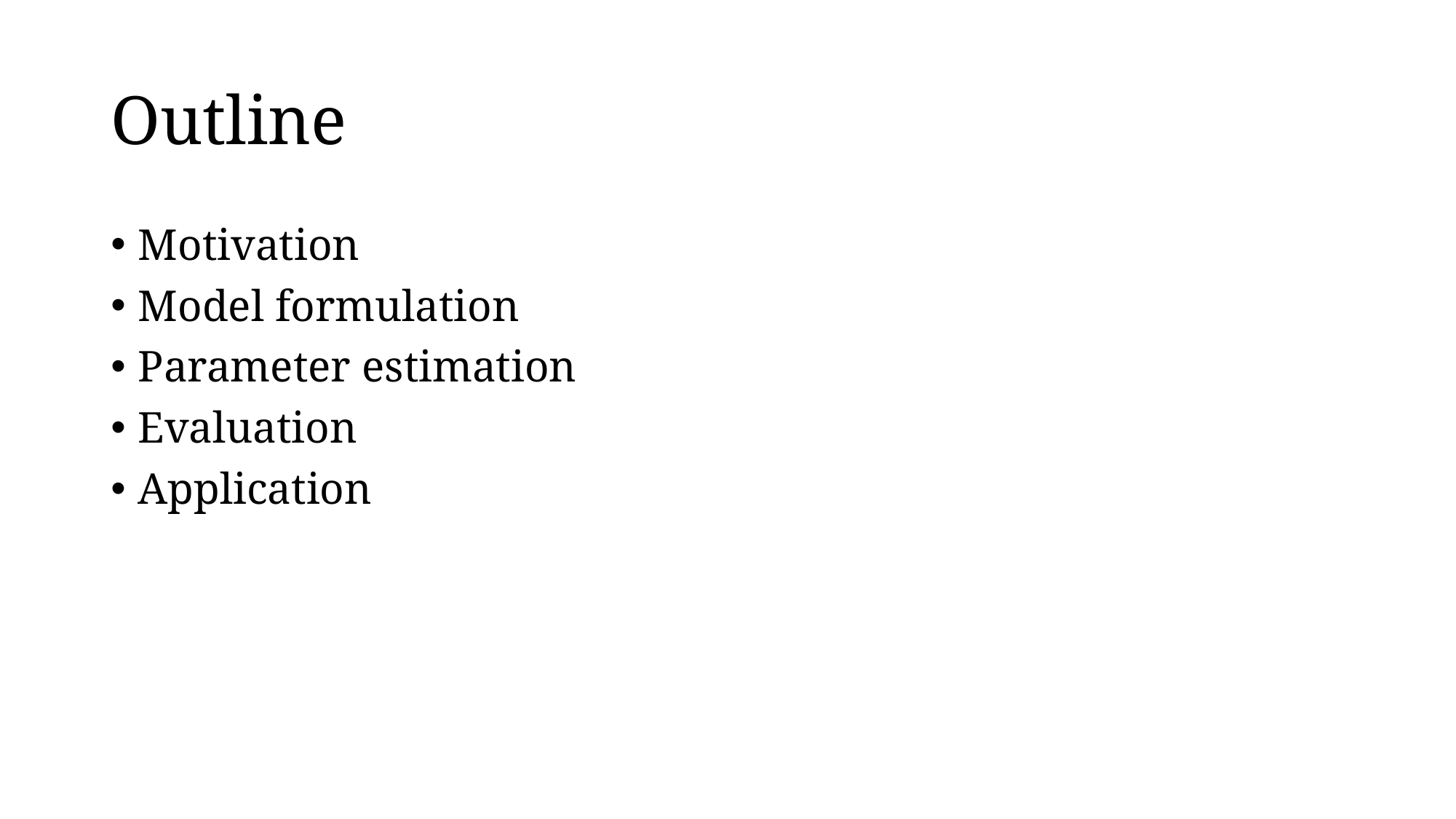

# Outline
Motivation
Model formulation
Parameter estimation
Evaluation
Application